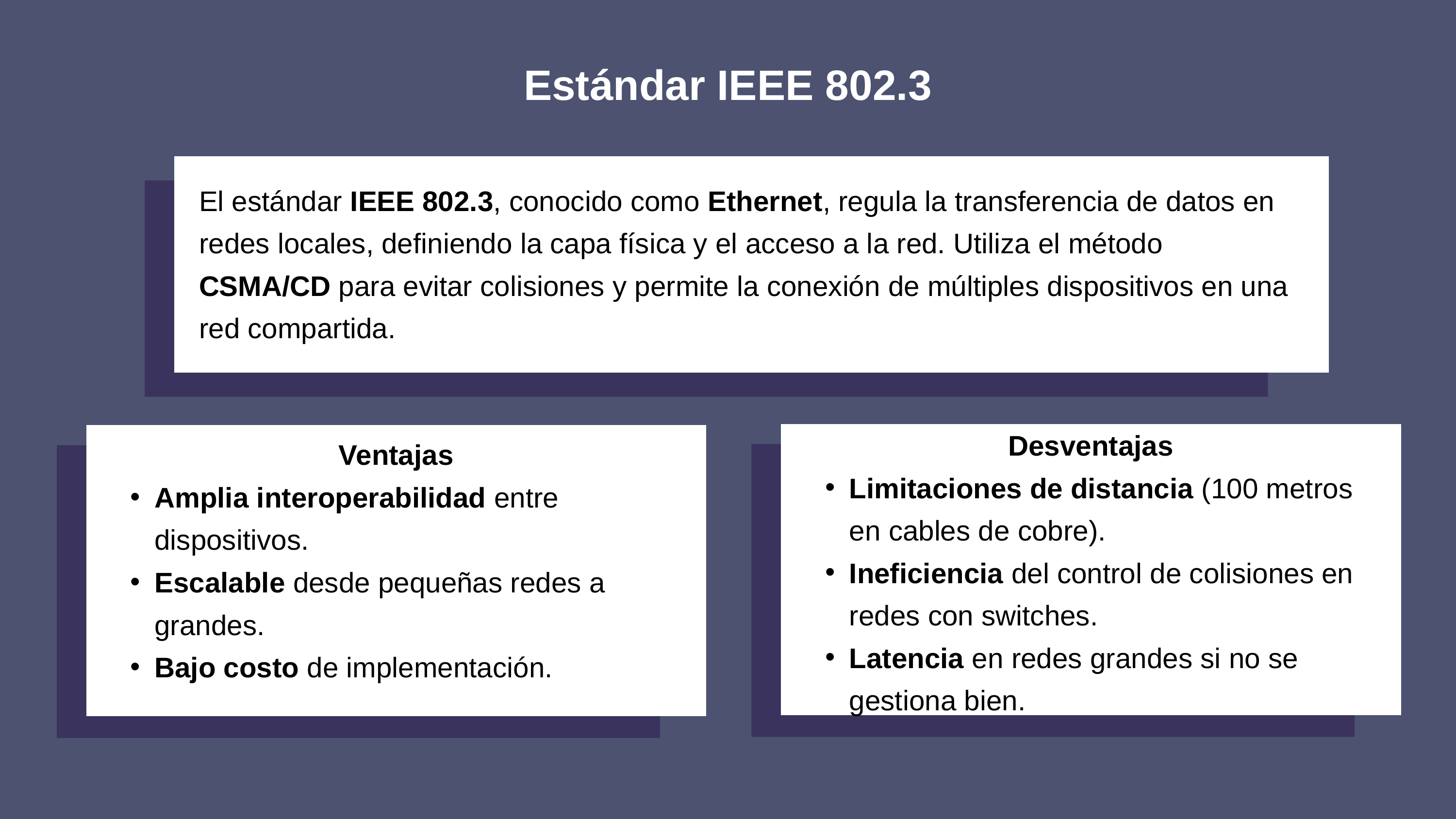

Estándar IEEE 802.3

El estándar IEEE 802.3, conocido como Ethernet, regula la transferencia de datos en redes locales, definiendo la capa física y el acceso a la red. Utiliza el método CSMA/CD para evitar colisiones y permite la conexión de múltiples dispositivos en una red compartida.

Desventajas
Limitaciones de distancia (100 metros en cables de cobre).
Ineficiencia del control de colisiones en redes con switches.
Latencia en redes grandes si no se gestiona bien.

Ventajas
Amplia interoperabilidad entre dispositivos.
Escalable desde pequeñas redes a grandes.
Bajo costo de implementación.